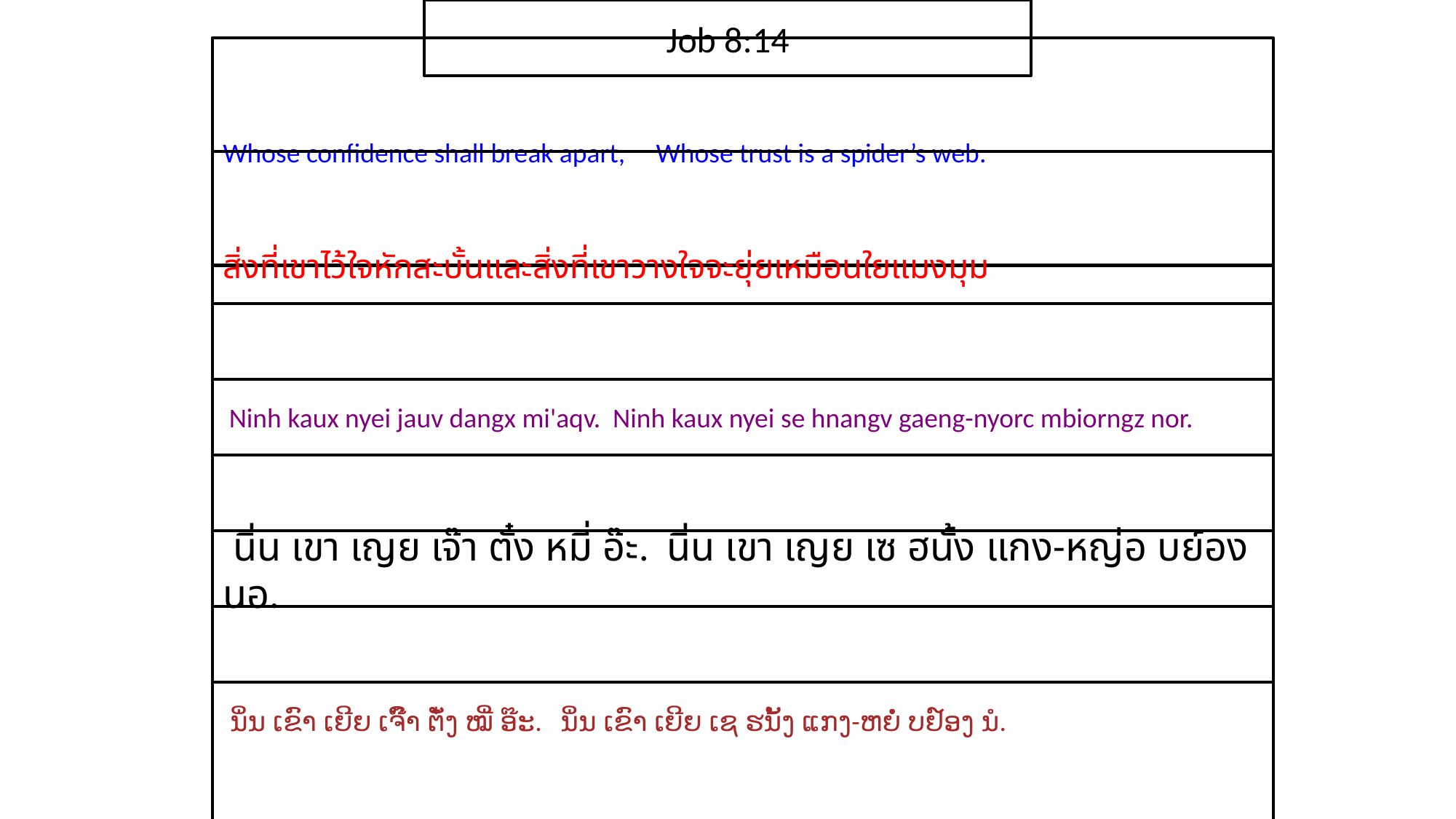

Job 8:14
Whose confidence shall break apart,     Whose trust is a spider’s web.
สิ่ง​ที่​เขา​ไว้ใจ​หัก​สะบั้นและ​สิ่ง​ที่​เขา​วางใจ​จะ​ยุ่ย​เหมือน​ใย​แมง​มุม
 Ninh kaux nyei jauv dangx mi'aqv.  Ninh kaux nyei se hnangv gaeng-nyorc mbiorngz nor.
 นิ่น เขา เญย เจ๊า ตั๋ง หมี่ อ๊ะ.  นิ่น เขา เญย เซ ฮนั้ง แกง-หญ่อ บย์อง นอ.
 ນິ່ນ ເຂົາ ເຍີຍ ເຈົ໊າ ຕັ໋ງ ໝີ່ ອ໊ະ.   ນິ່ນ ເຂົາ ເຍີຍ ເຊ ຮນັ້ງ ແກງ-ຫຍໍ່ ບຢ໌ອງ ນໍ.